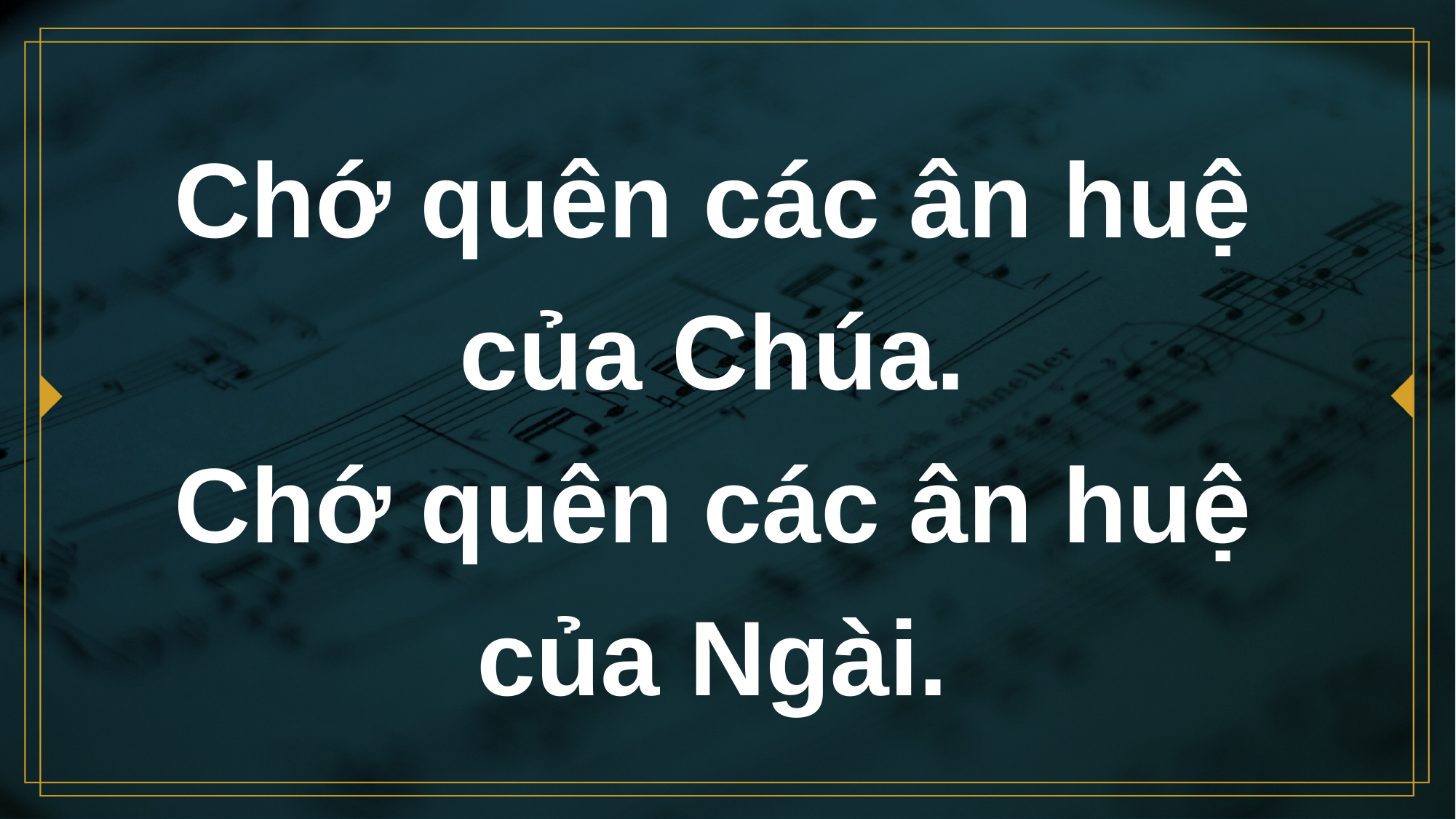

# Chớ quên các ân huệ của Chúa. Chớ quên các ân huệ của Ngài.